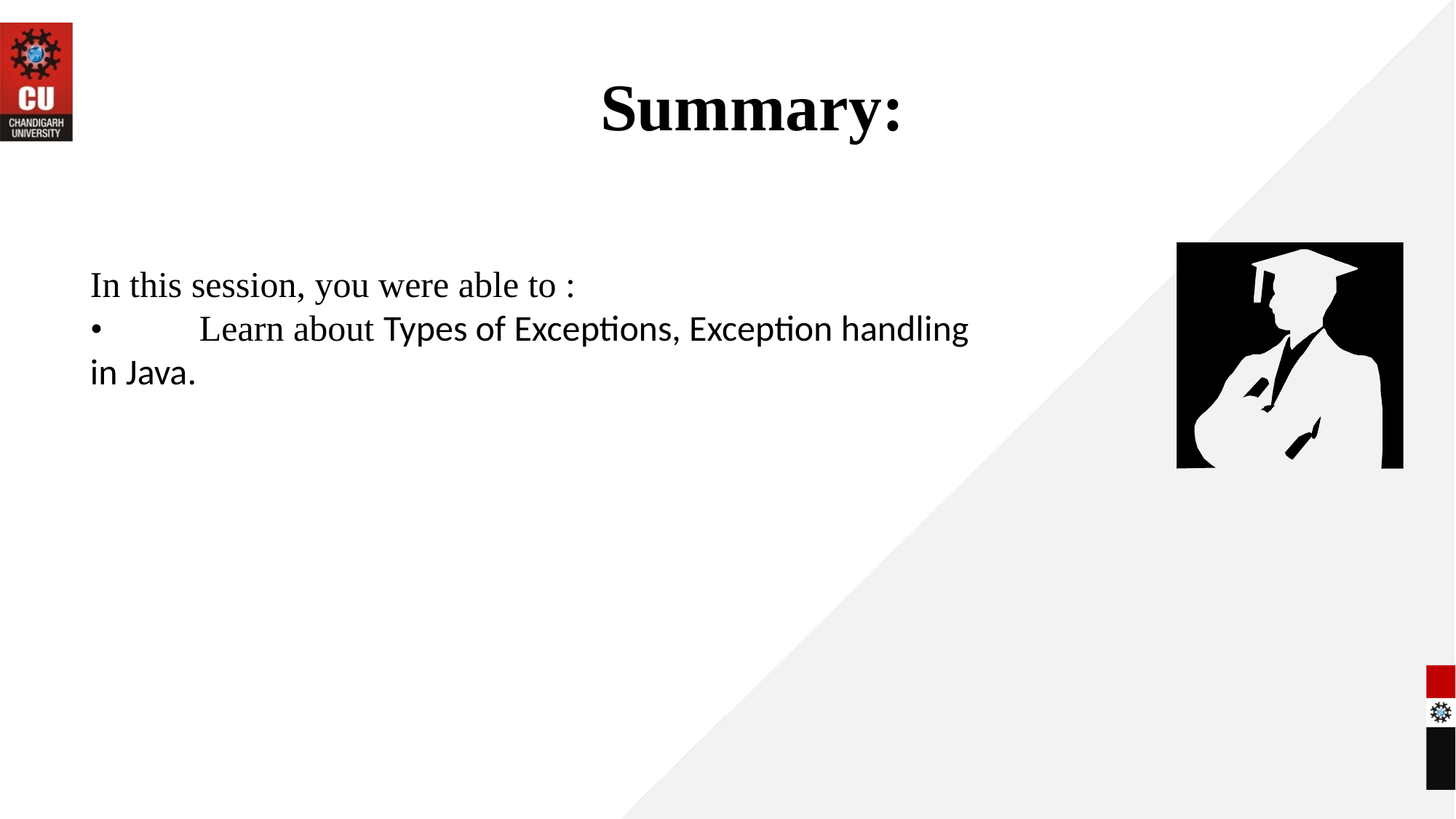

# Summary:

In this session, you were able to :
• 	Learn about Types of Exceptions, Exception handling in Java.